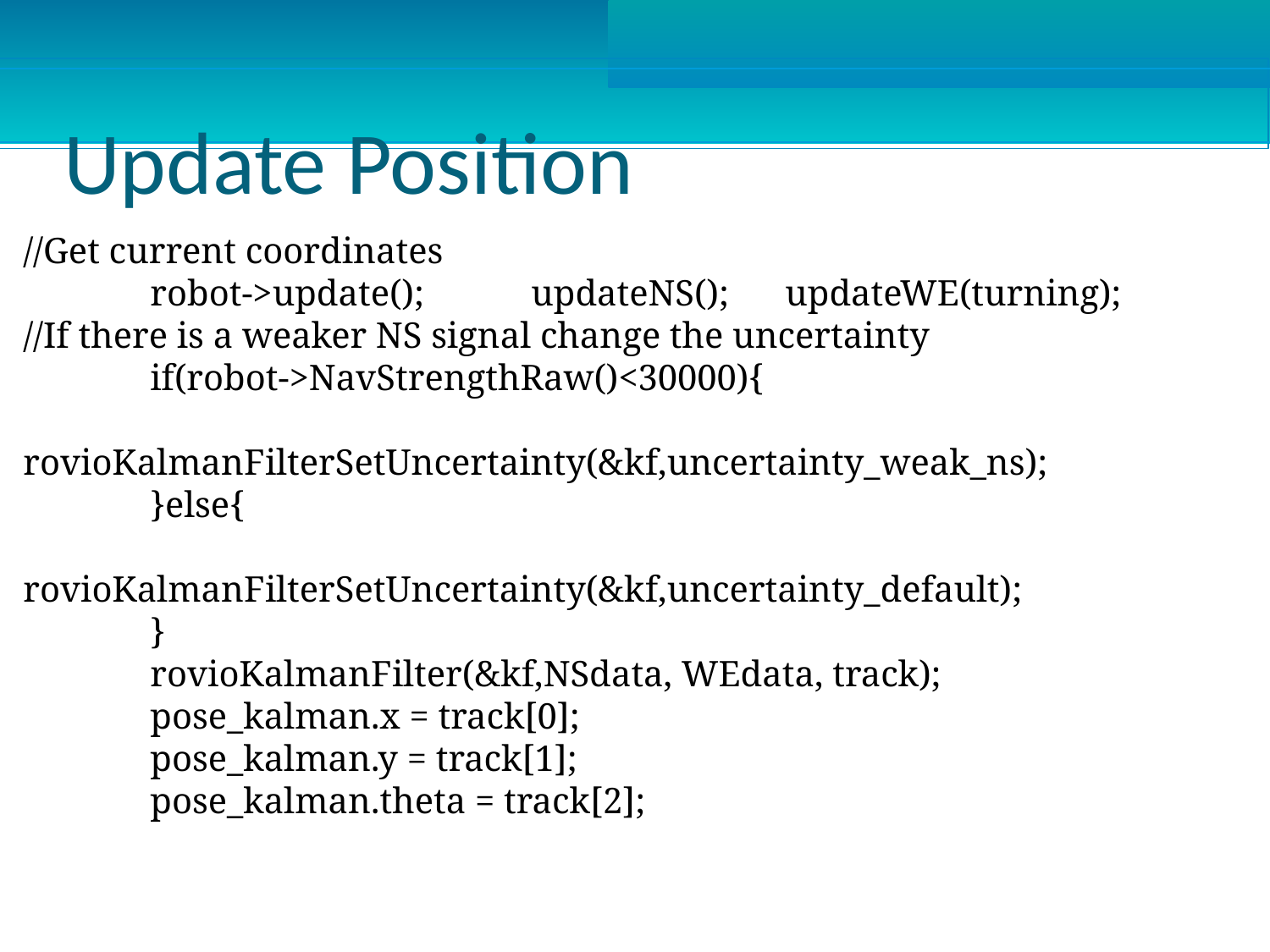

Update Position
//Get current coordinates
	robot->update();	updateNS();	updateWE(turning);
//If there is a weaker NS signal change the uncertainty
	if(robot->NavStrengthRaw()<30000){
		rovioKalmanFilterSetUncertainty(&kf,uncertainty_weak_ns);
	}else{
		rovioKalmanFilterSetUncertainty(&kf,uncertainty_default);
	}
	rovioKalmanFilter(&kf,NSdata, WEdata, track);
	pose_kalman.x = track[0];
	pose_kalman.y = track[1];
	pose_kalman.theta = track[2];